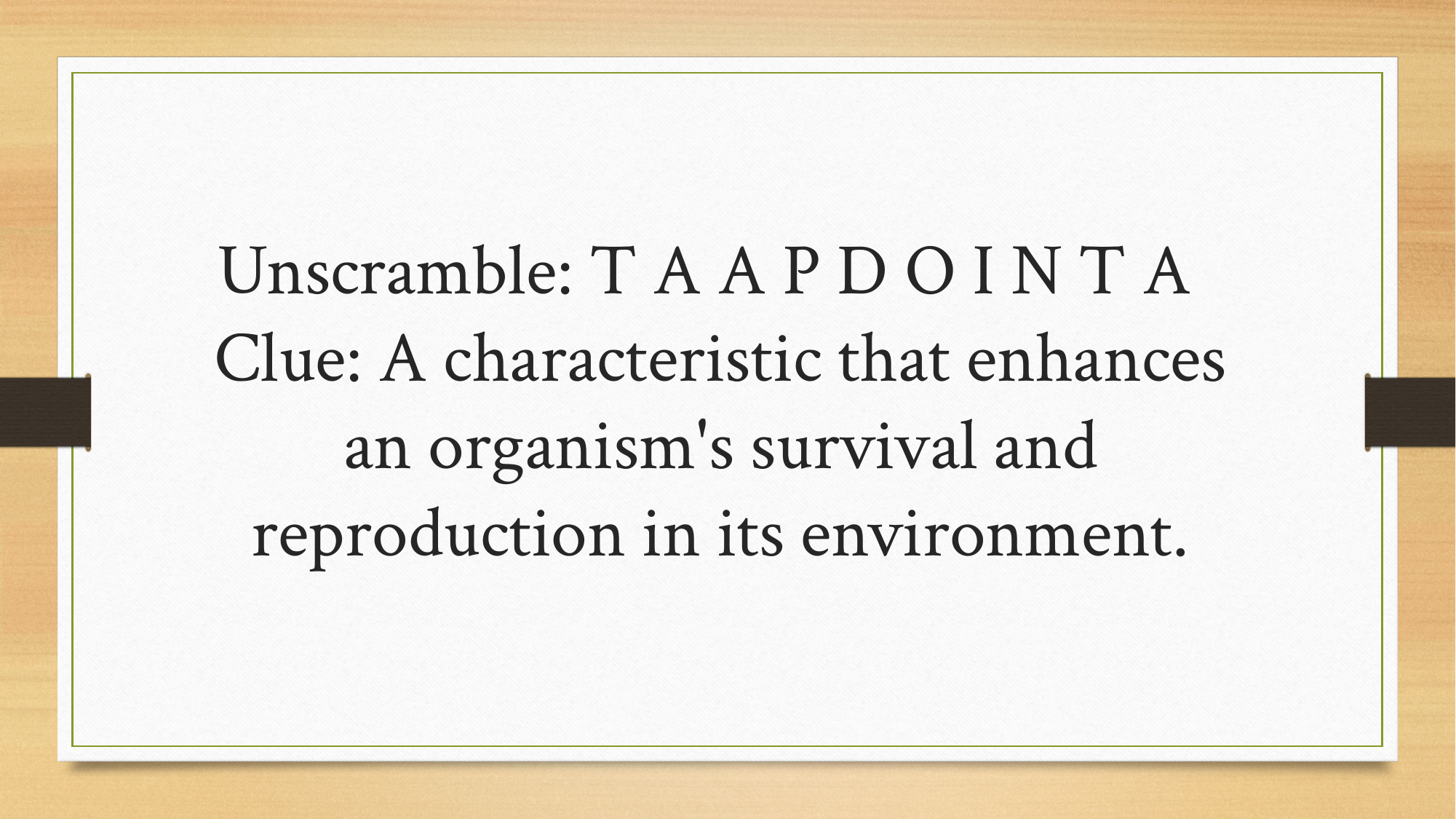

Unscramble: T A A P D O I N T A   Clue: A characteristic that enhances an organism's survival and reproduction in its environment.